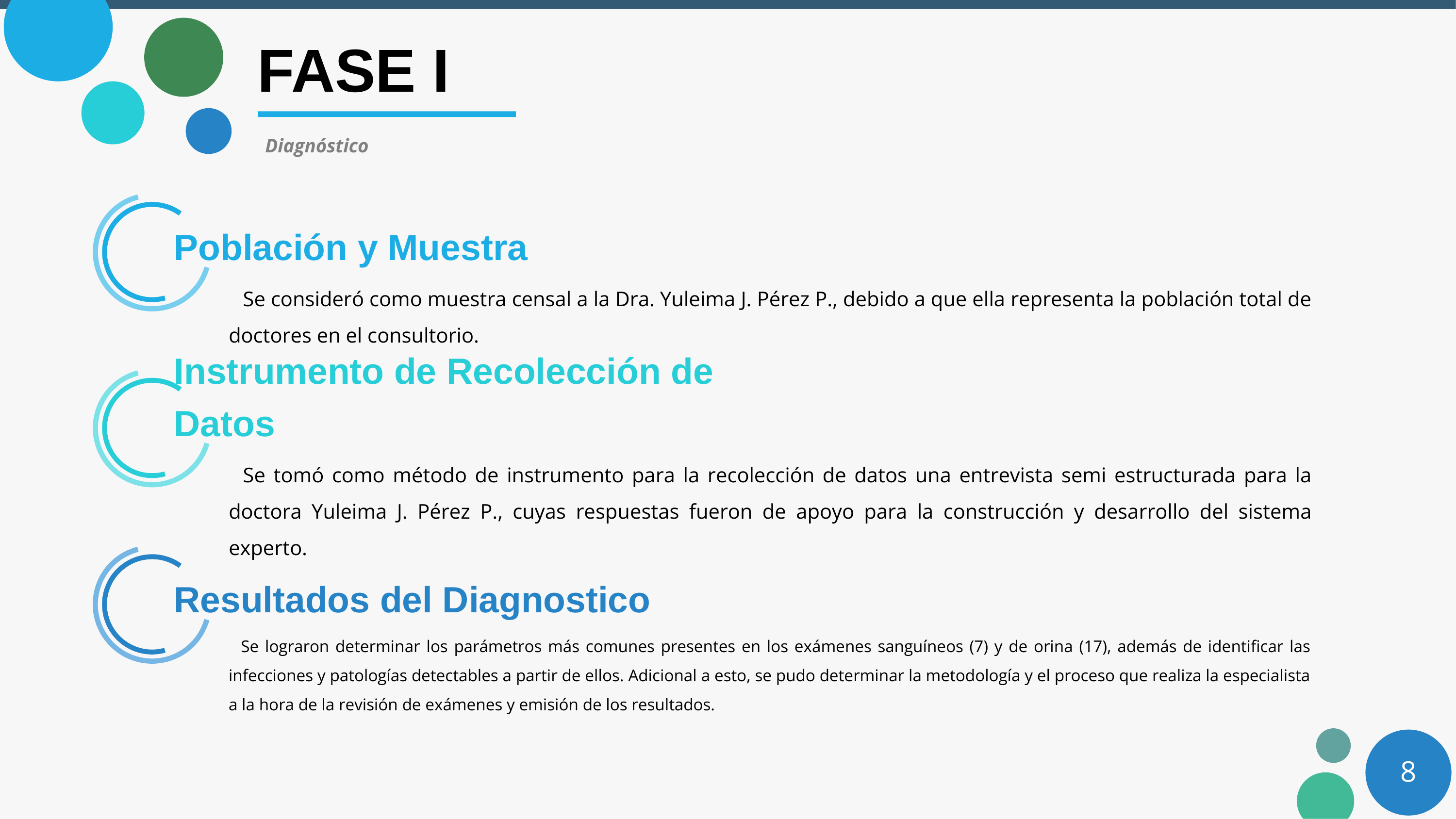

# FASE I
Diagnóstico

Población y Muestra
Se consideró como muestra censal a la Dra. Yuleima J. Pérez P., debido a que ella representa la población total de doctores en el consultorio.
Instrumento de Recolección de Datos
Se tomó como método de instrumento para la recolección de datos una entrevista semi estructurada para la doctora Yuleima J. Pérez P., cuyas respuestas fueron de apoyo para la construcción y desarrollo del sistema experto.
Resultados del Diagnostico
Se lograron determinar los parámetros más comunes presentes en los exámenes sanguíneos (7) y de orina (17), además de identificar las infecciones y patologías detectables a partir de ellos. Adicional a esto, se pudo determinar la metodología y el proceso que realiza la especialista a la hora de la revisión de exámenes y emisión de los resultados.
8